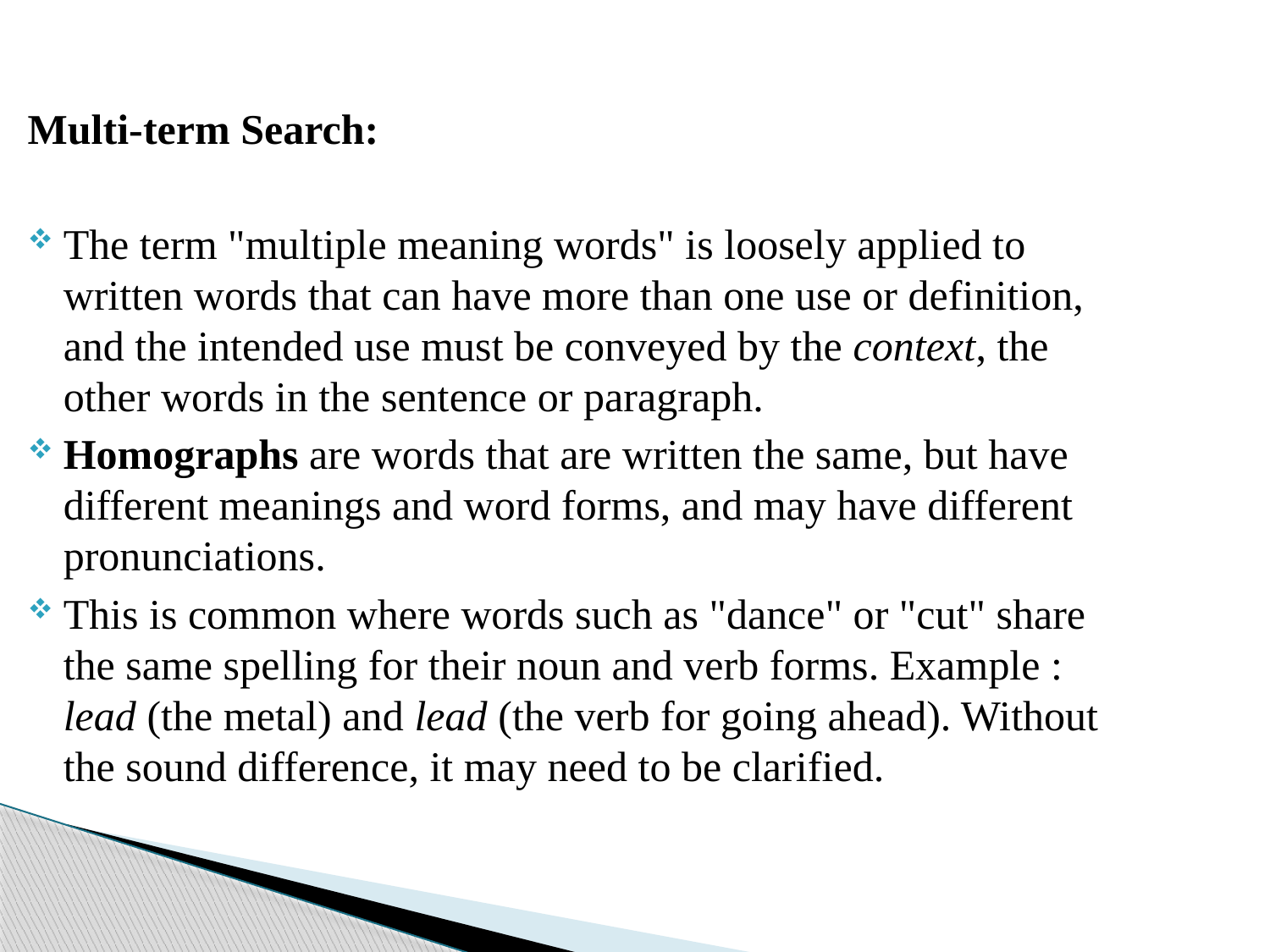

Multi-term Search:

The term "multiple meaning words" is loosely applied to written words that can have more than one use or definition, and the intended use must be conveyed by the context, the other words in the sentence or paragraph.
Homographs are words that are written the same, but have different meanings and word forms, and may have different pronunciations.
This is common where words such as "dance" or "cut" share the same spelling for their noun and verb forms. Example : lead (the metal) and lead (the verb for going ahead). Without the sound difference, it may need to be clarified.